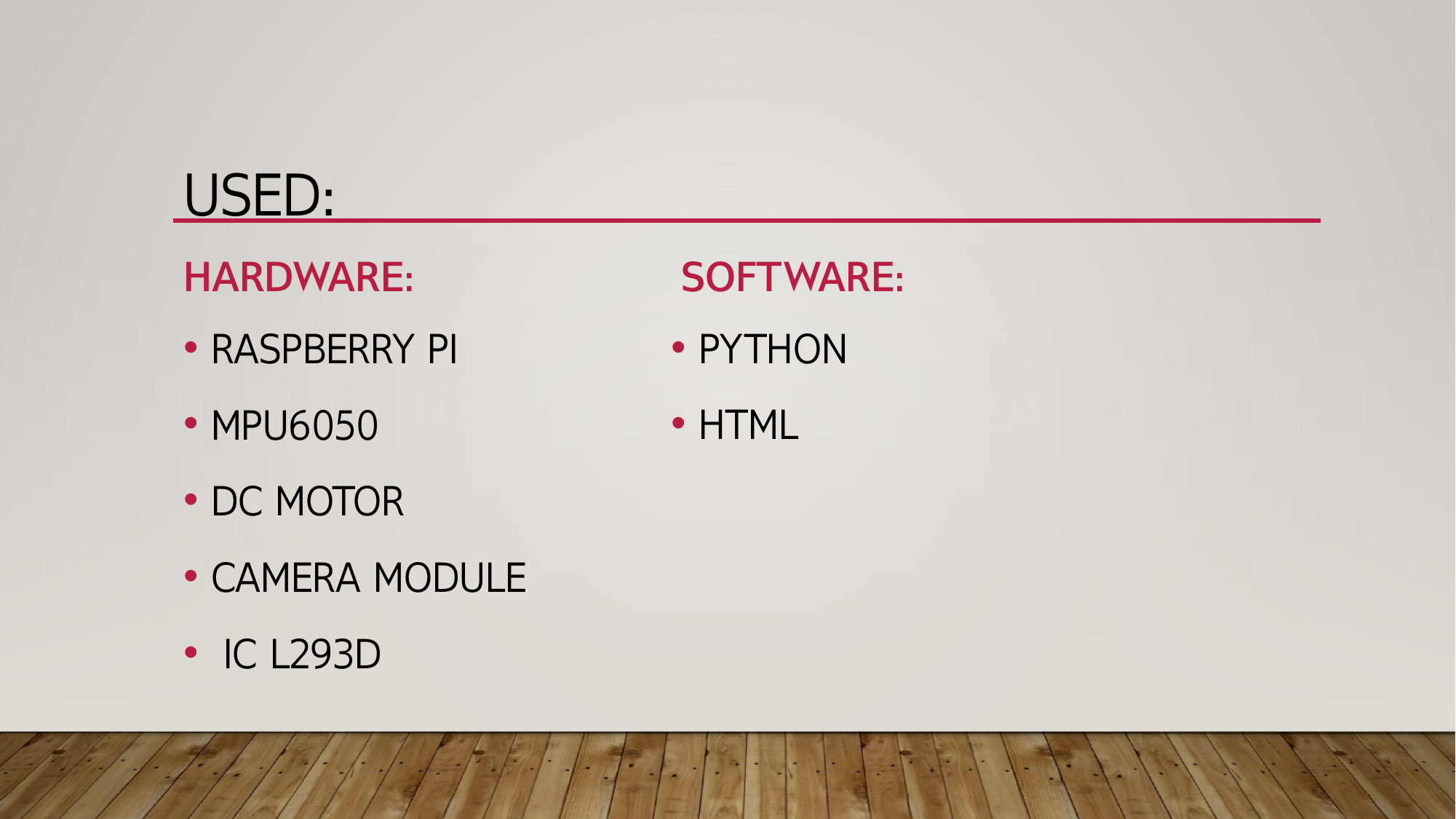

# USED:
HARDWARE:
SOFTWARE:
RASPBERRY PI
MPU6050
DC MOTOR
CAMERA MODULE
 IC L293D

PYTHON
HTML